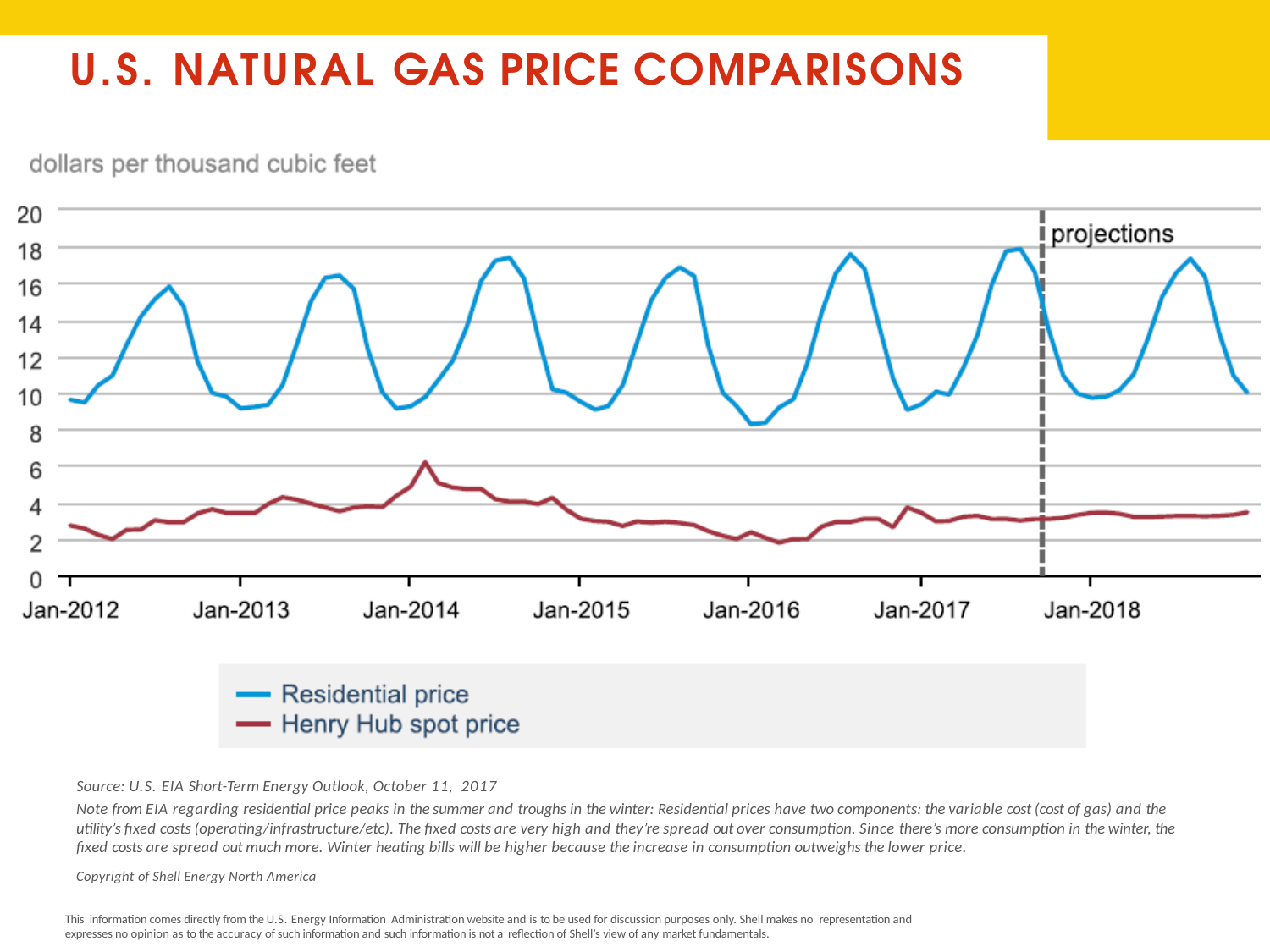

# U.S. NATURAL GAS PRICE COMPARISONS

Source: U.S. EIA Short-Term Energy Outlook, October 11, 2017
Note from EIA regarding residential price peaks in the summer and troughs in the winter: Residential prices have two components: the variable cost (cost of gas) and the  utility’s fixed costs (operating/infrastructure/etc). The fixed costs are very high and they’re spread out over consumption. Since there’s more consumption in the winter, the  fixed costs are spread out much more. Winter heating bills will be higher because the increase in consumption outweighs the lower price.
Copyright of Shell Energy North America
This information comes directly from the U.S. Energy Information  Administration website and is to be used for discussion purposes only. Shell makes no  representation and expresses no opinion as to the accuracy of such information and such information is not a reflection of Shell’s view of any market fundamentals.